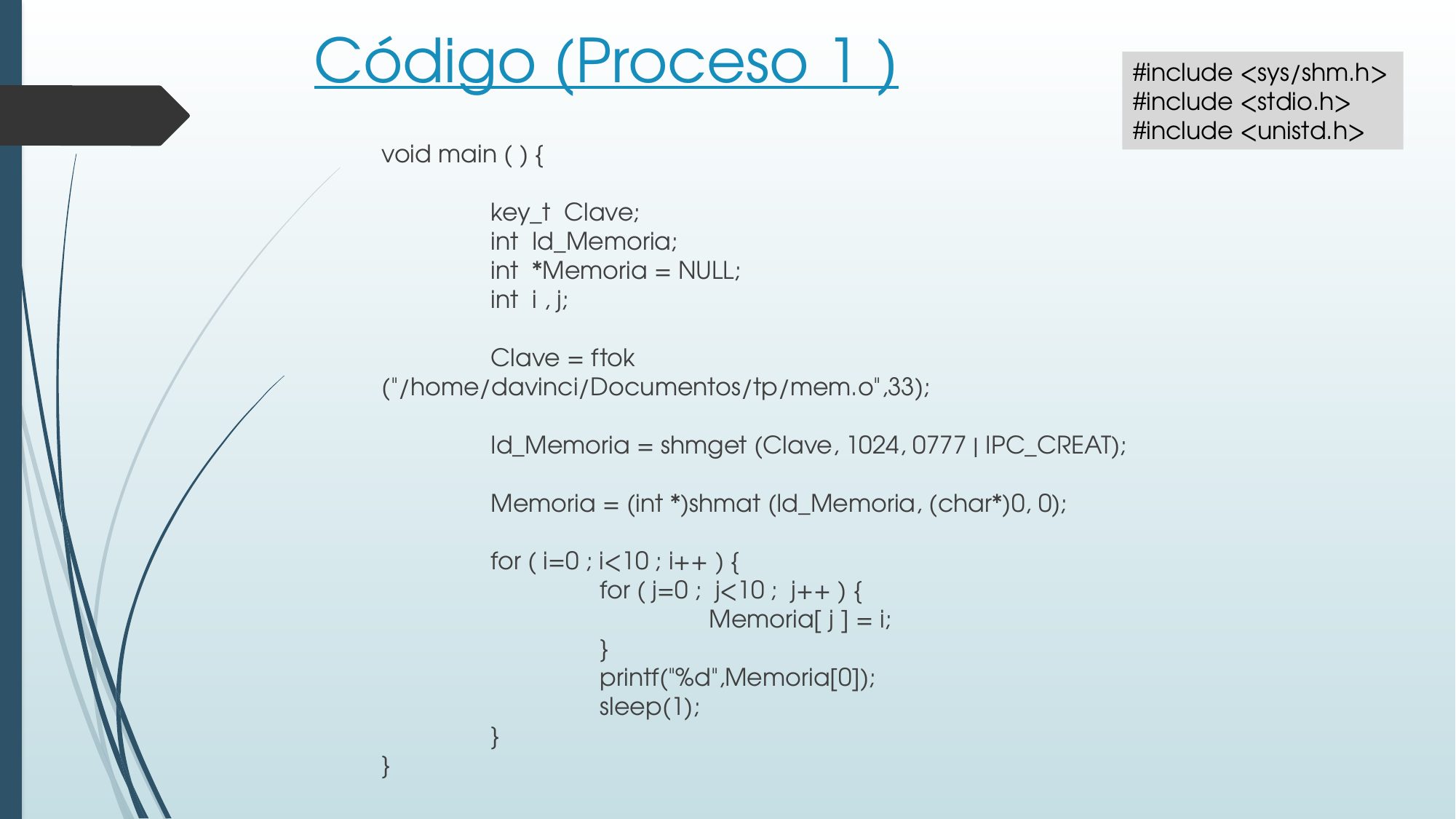

# Código (Proceso 1 )
#include <sys/shm.h>
#include <stdio.h>
#include <unistd.h>
void main ( ) {
	key_t  Clave;
	int  Id_Memoria;
	int  *Memoria = NULL;
	int  i , j;
	Clave = ftok ("/home/davinci/Documentos/tp/mem.o",33);
	Id_Memoria = shmget (Clave, 1024, 0777 | IPC_CREAT);
	Memoria = (int *)shmat (Id_Memoria, (char*)0, 0);
	for ( i=0 ; i<10 ; i++ ) {
		for ( j=0 ;  j<10 ;  j++ ) {
			Memoria[ j ] = i;
		}
		printf("%d",Memoria[0]);
		sleep(1);
	}
}